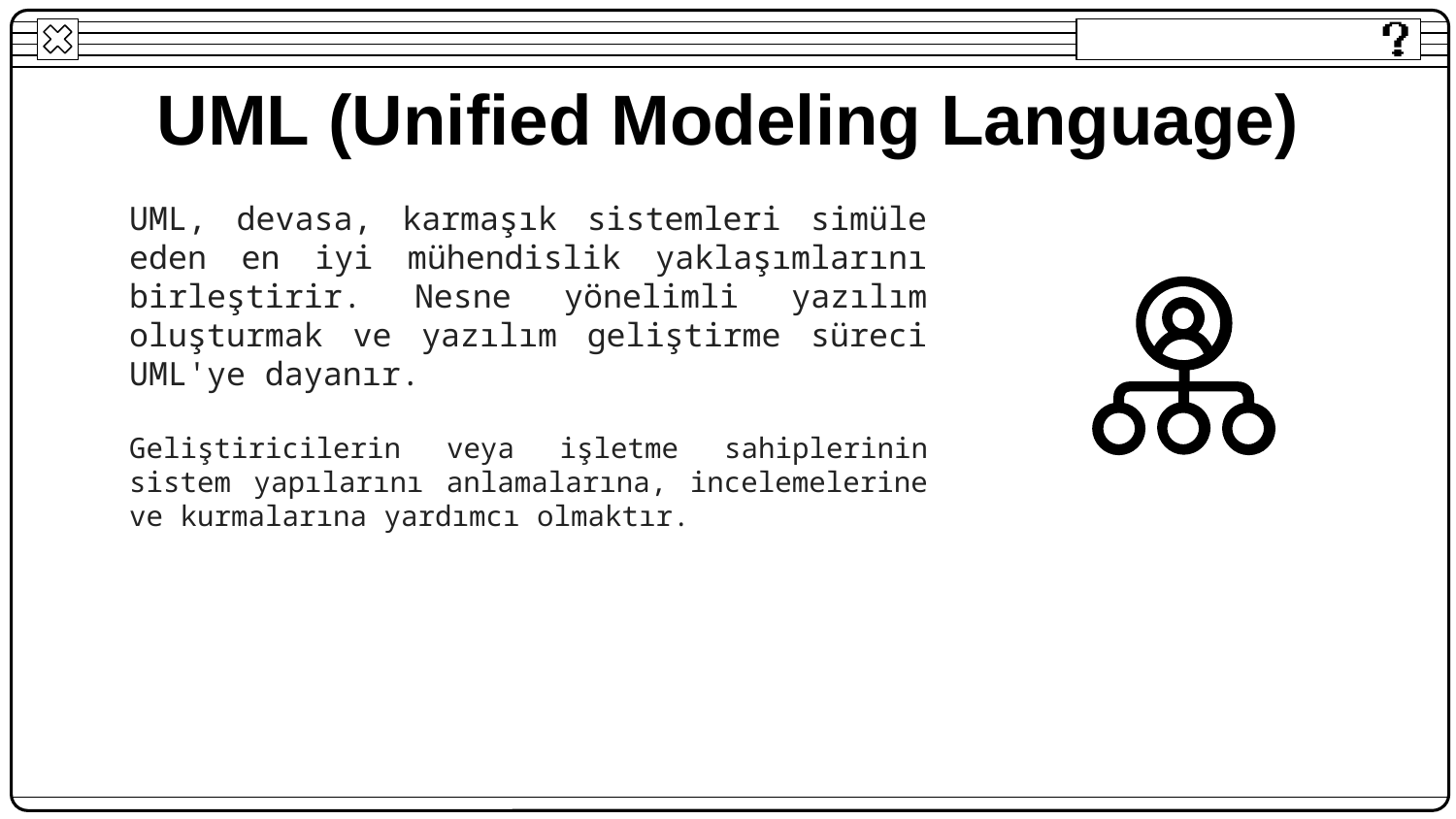

# UML (Unified Modeling Language)
UML, devasa, karmaşık sistemleri simüle eden en iyi mühendislik yaklaşımlarını birleştirir. Nesne yönelimli yazılım oluşturmak ve yazılım geliştirme süreci UML'ye dayanır.

Geliştiricilerin veya işletme sahiplerinin sistem yapılarını anlamalarına, incelemelerine ve kurmalarına yardımcı olmaktır.